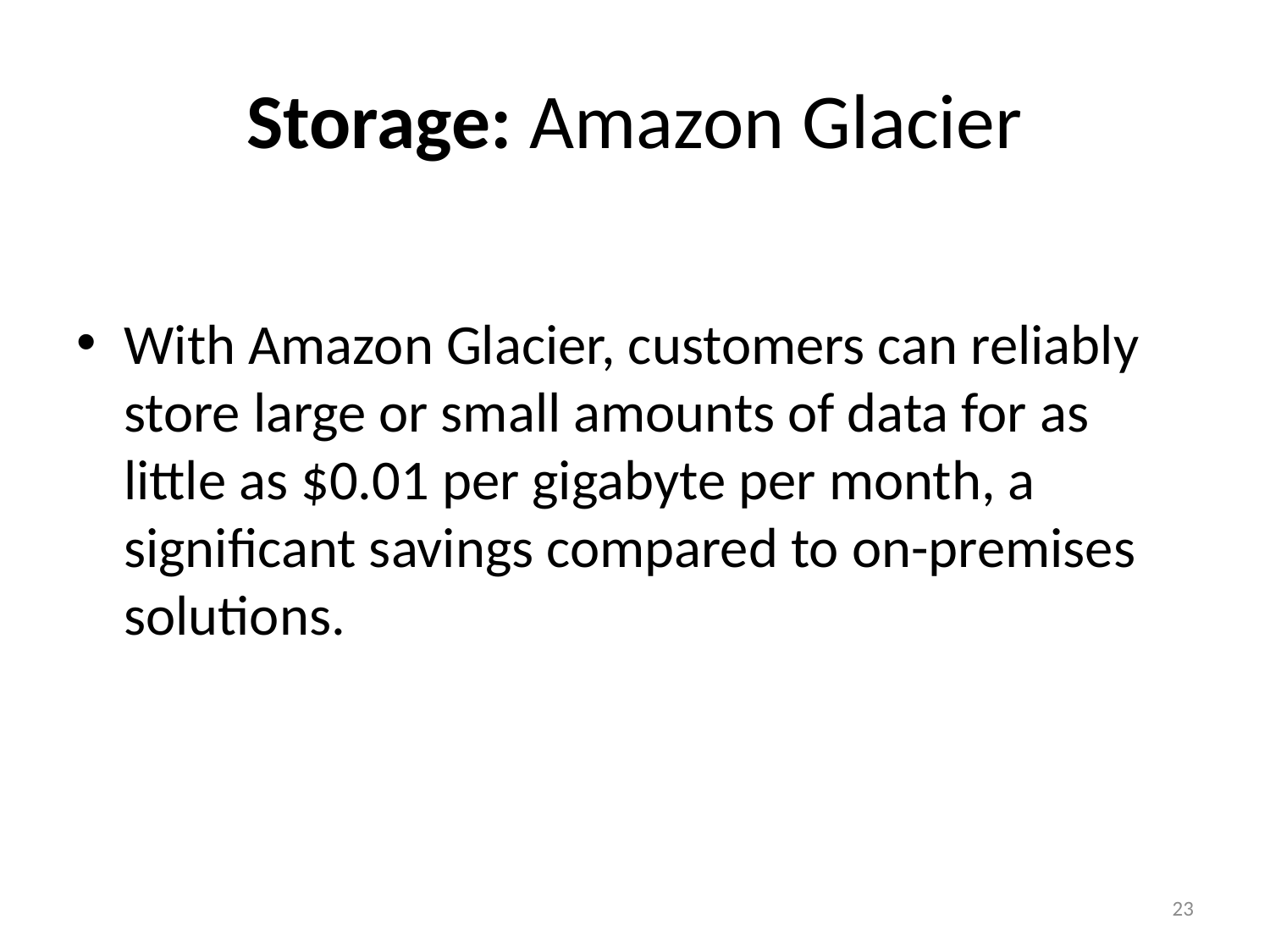

# Storage: Amazon Glacier

With Amazon Glacier, customers can reliably store large or small amounts of data for as little as $0.01 per gigabyte per month, a significant savings compared to on-premises solutions.
23